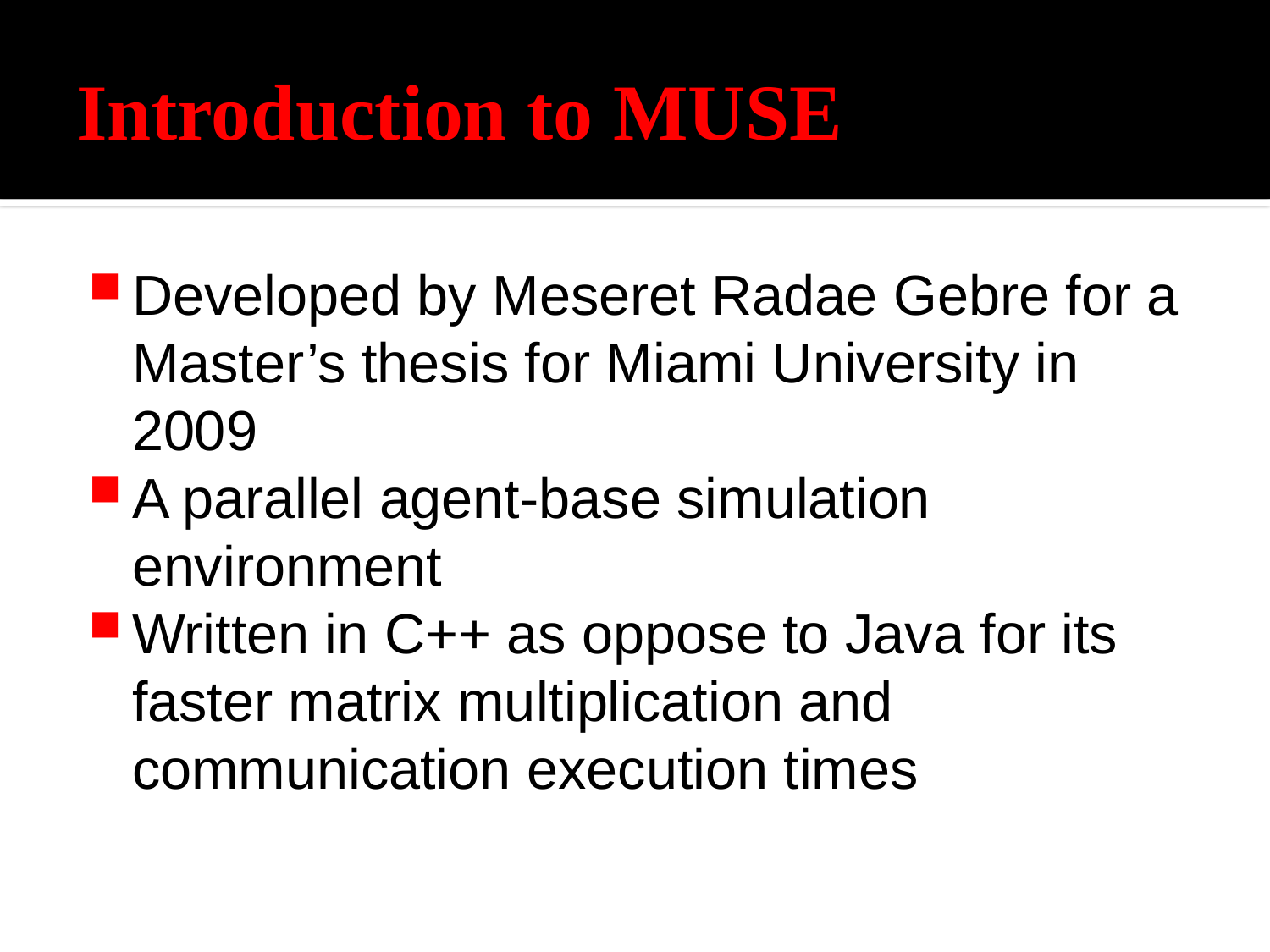

# Introduction to MUSE
Developed by Meseret Radae Gebre for a Master’s thesis for Miami University in 2009
A parallel agent-base simulation environment
Written in C++ as oppose to Java for its faster matrix multiplication and communication execution times